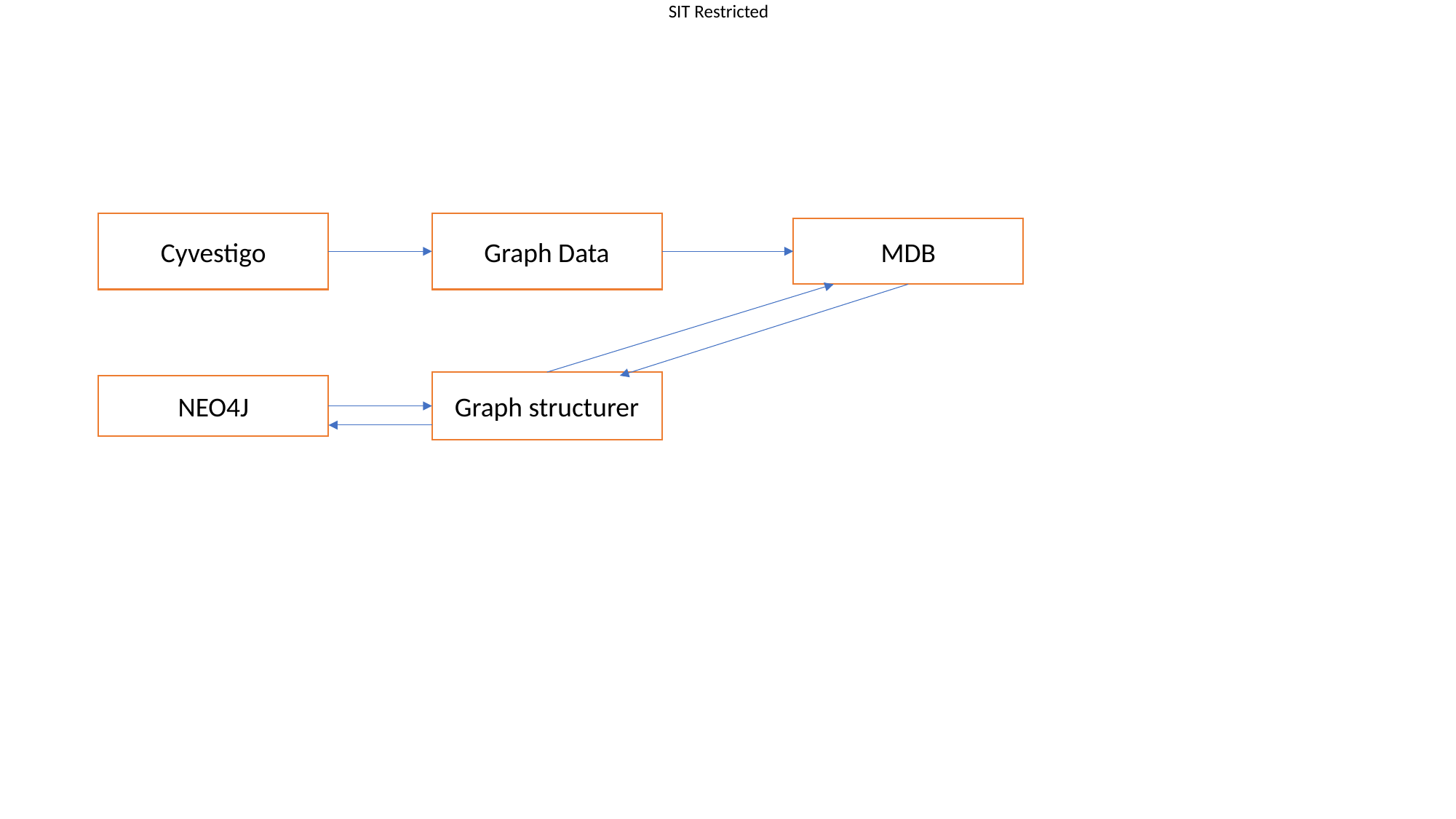

Cyvestigo
Graph Data
MDB
Graph structurer
NEO4J